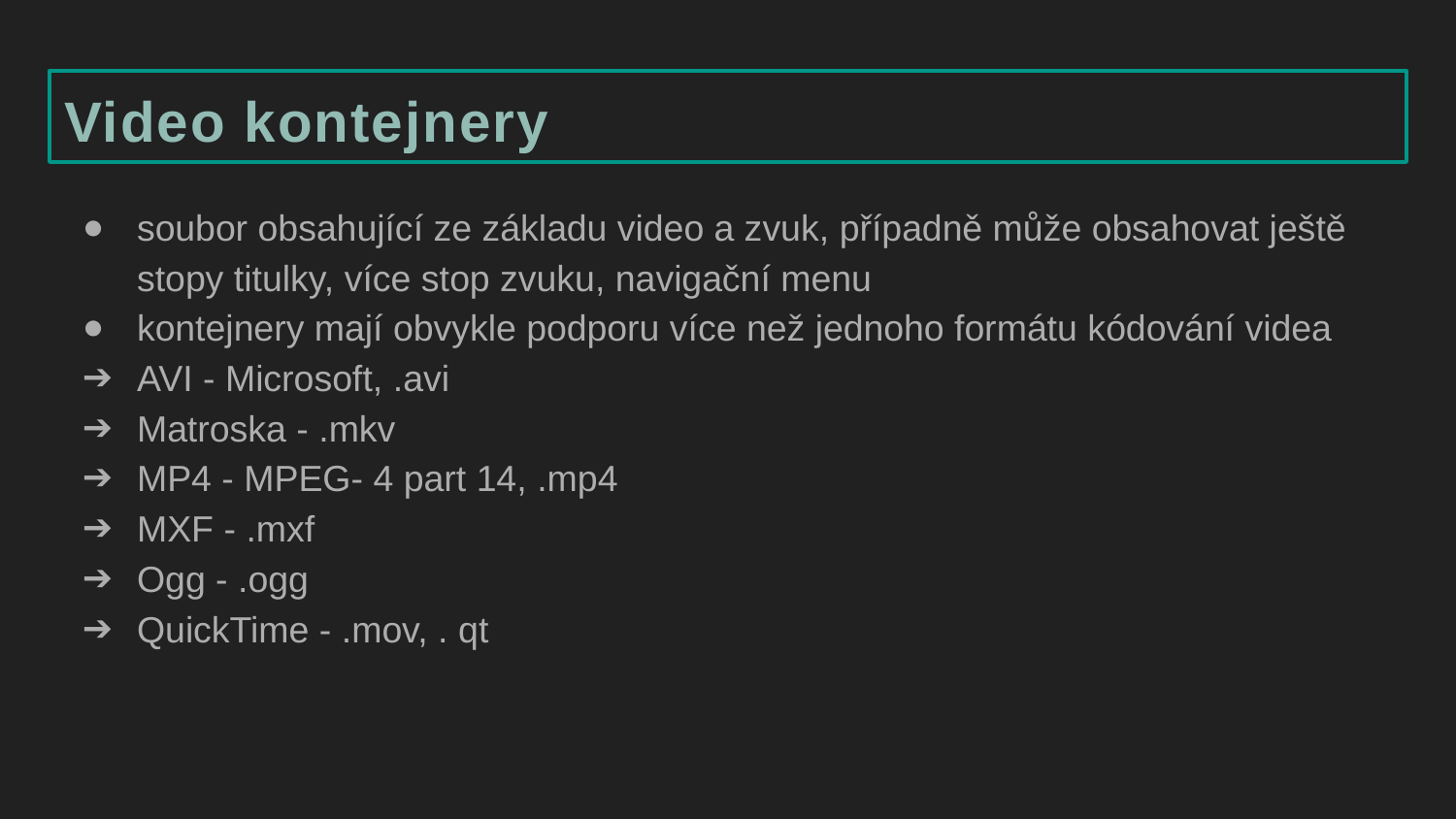

# Video kontejnery
soubor obsahující ze základu video a zvuk, případně může obsahovat ještě stopy titulky, více stop zvuku, navigační menu
kontejnery mají obvykle podporu více než jednoho formátu kódování videa
AVI - Microsoft, .avi
Matroska - .mkv
MP4 - MPEG- 4 part 14, .mp4
MXF - .mxf
Ogg - .ogg
QuickTime - .mov, . qt